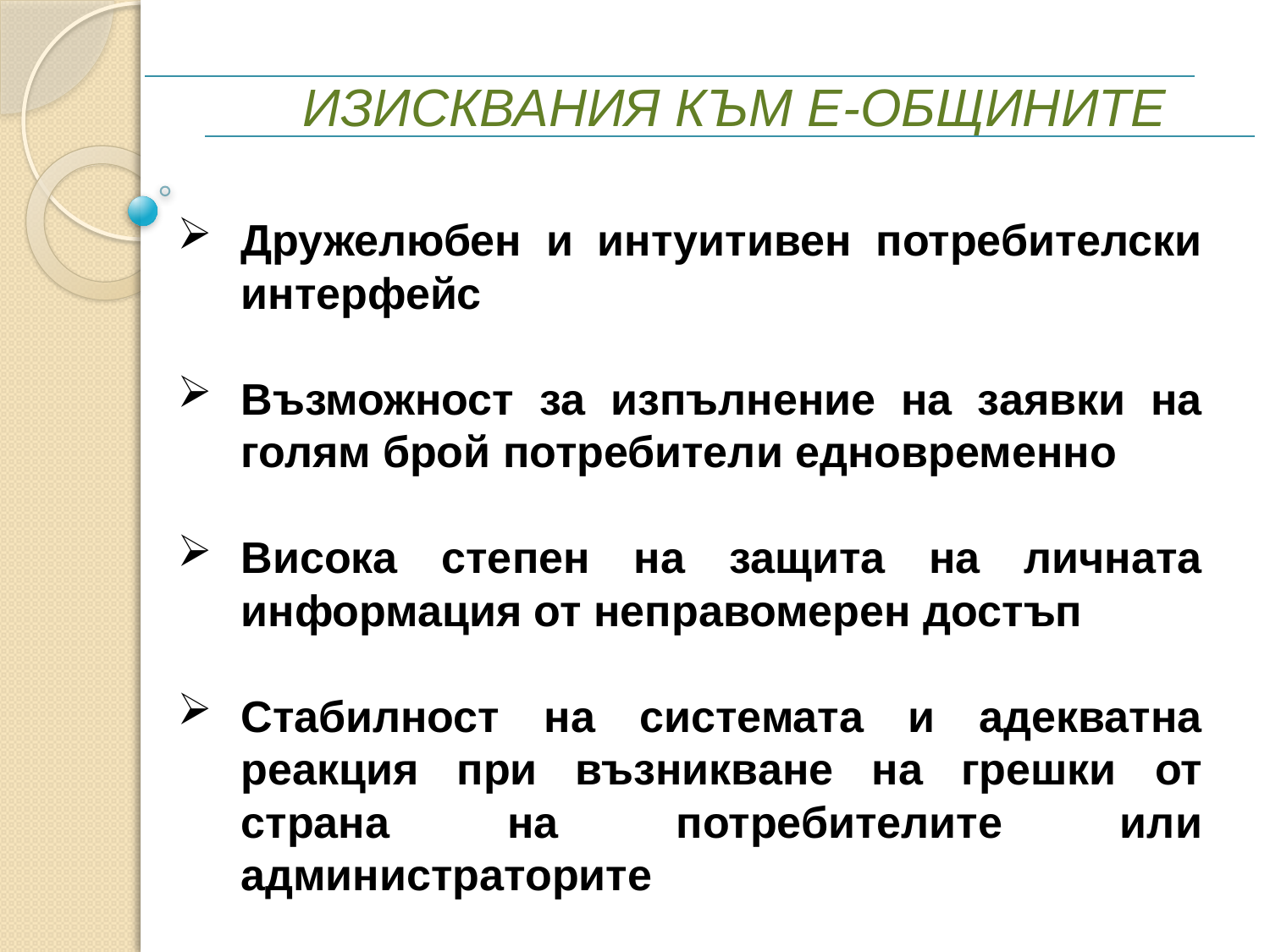

# ИЗИСКВАНИЯ КЪМ Е-ОБЩИНИТЕ
Дружелюбен и интуитивен потребителски интерфейс

Възможност за изпълнение на заявки на голям брой потребители едновременно

Висока степен на защита на личната информация от неправомерен достъп

Стабилност на системата и адекватна реакция при възникване на грешки от страна на потребителите или администраторите